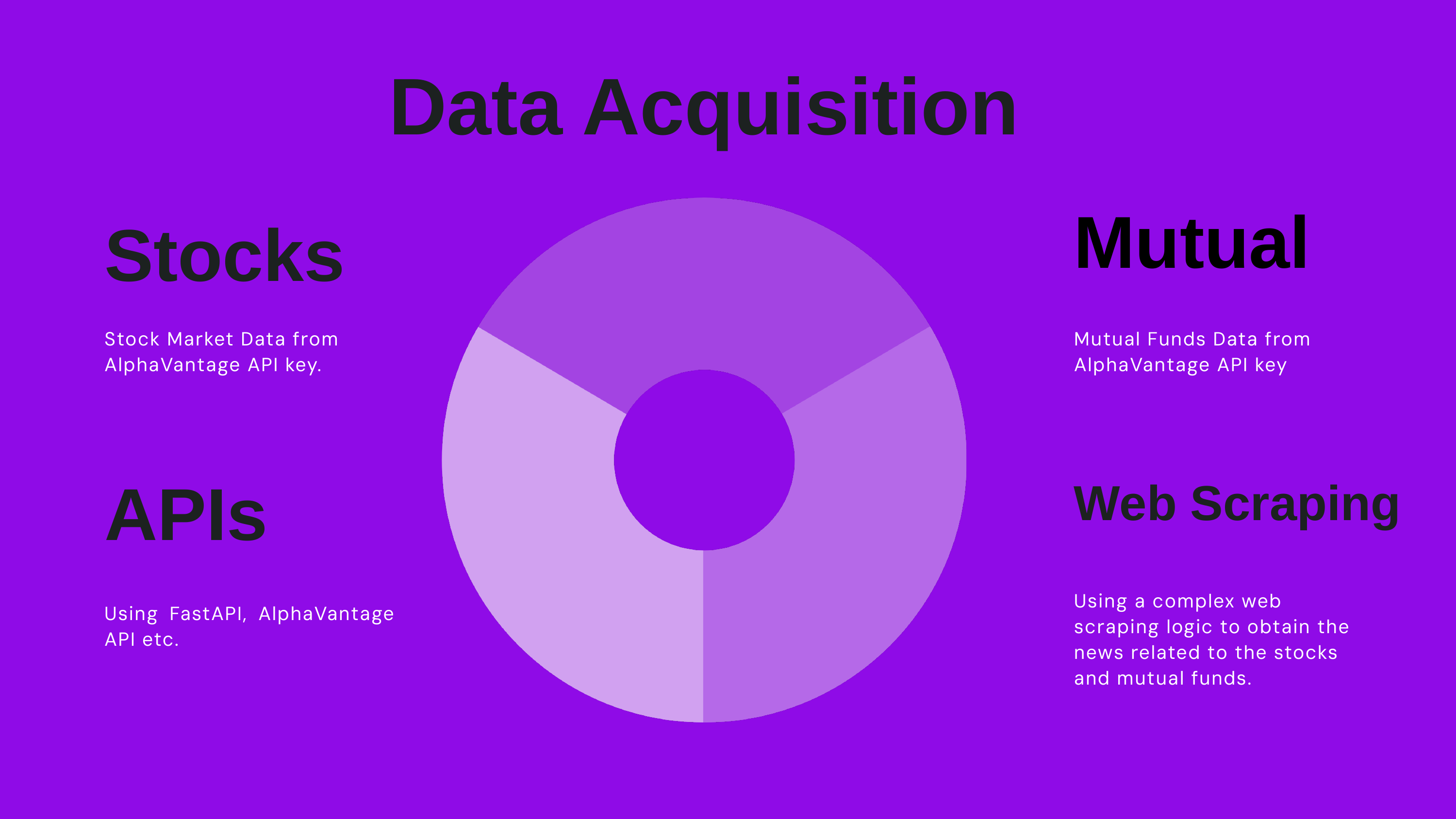

Data Acquisition

Mutual
Stocks
Stock Market Data from AlphaVantage API key.
Mutual Funds Data from AlphaVantage API key
APIs
Web Scraping
Using a complex web scraping logic to obtain the news related to the stocks and mutual funds.
Using FastAPI, AlphaVantage API etc.